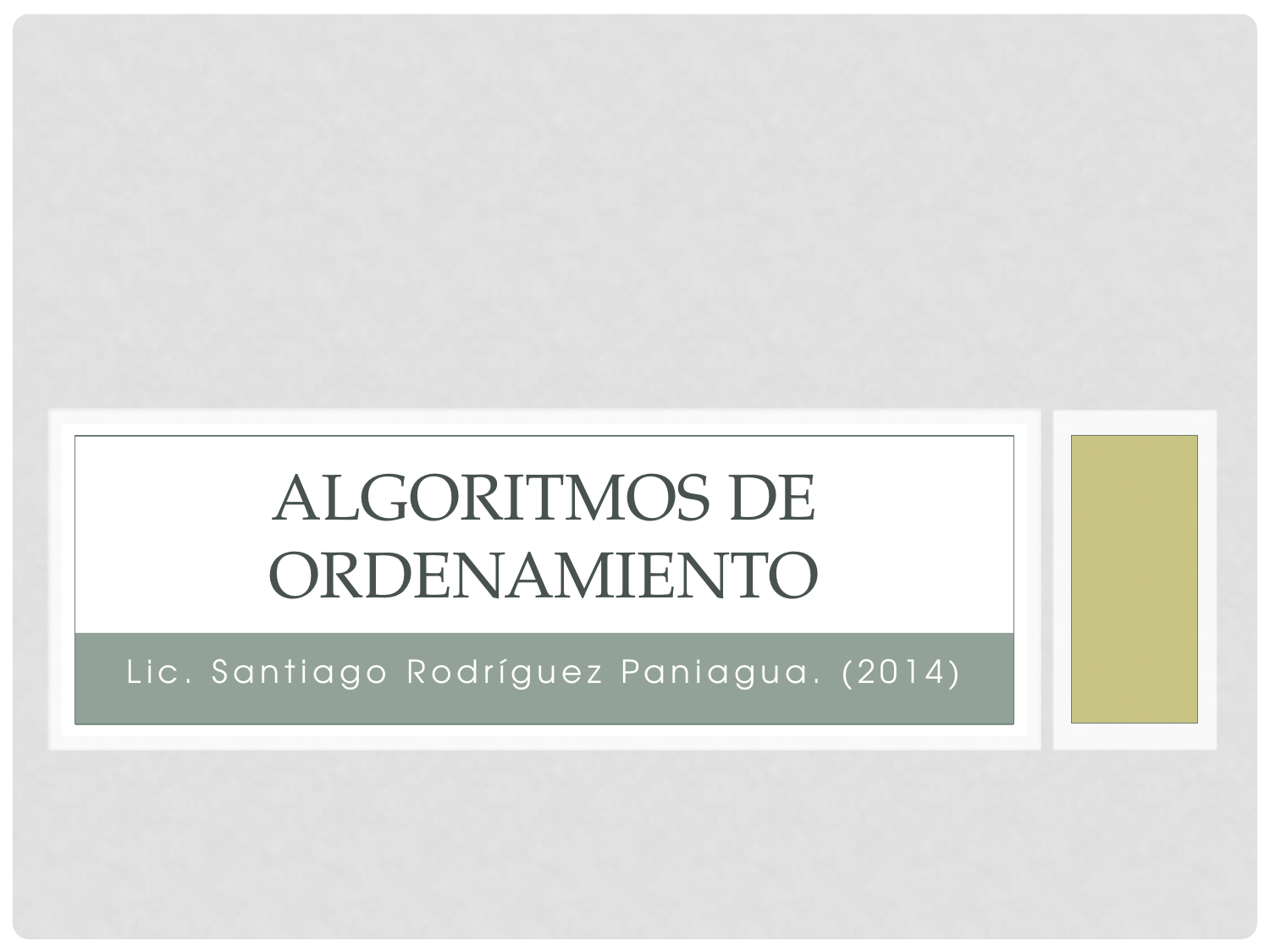

# Algoritmos de Ordenamiento
Lic. Santiago Rodríguez Paniagua. (2014)